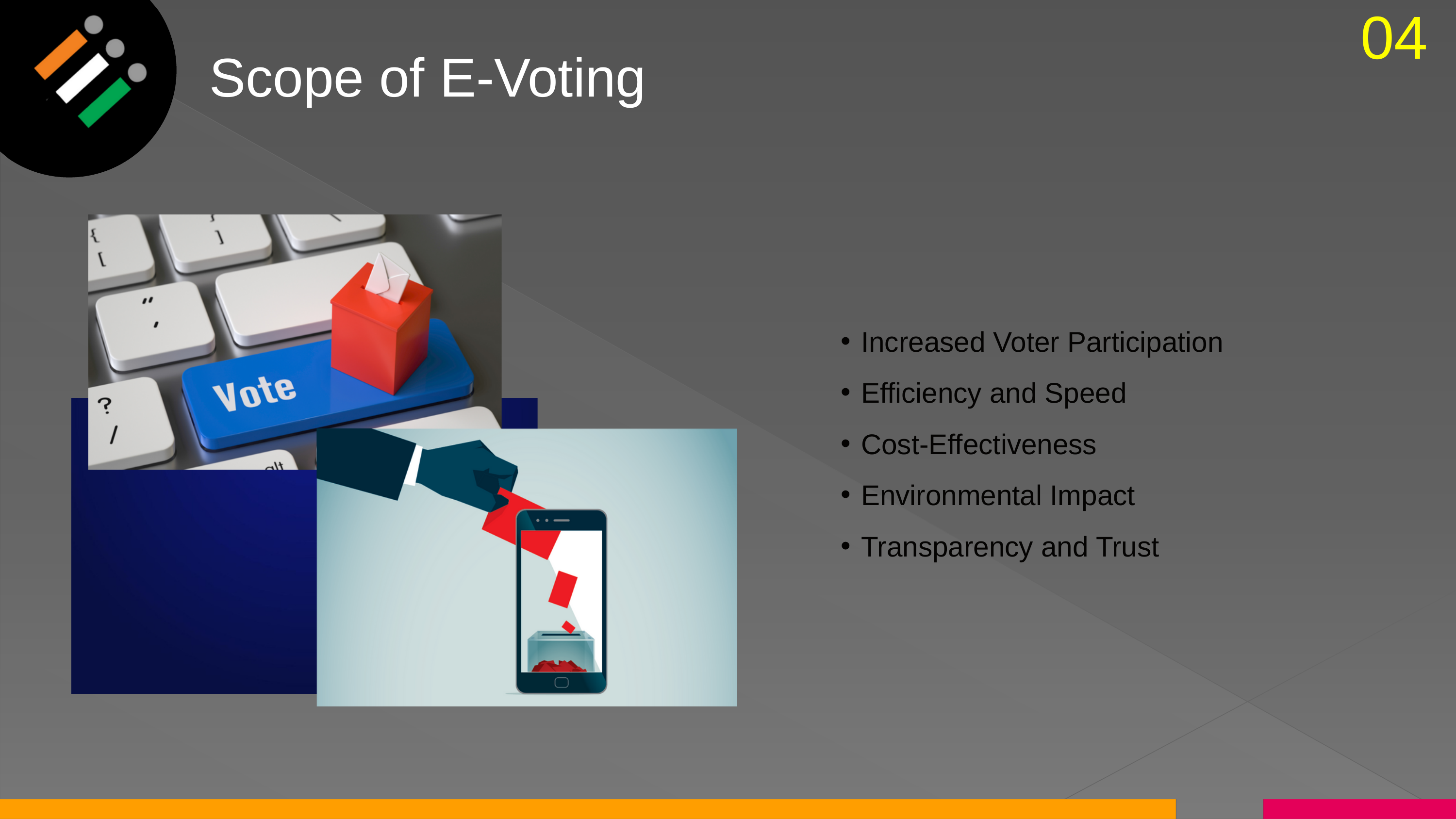

04

Scope of E-Voting

Increased Voter Participation
Efficiency and Speed
Cost-Effectiveness
Environmental Impact
Transparency and Trust